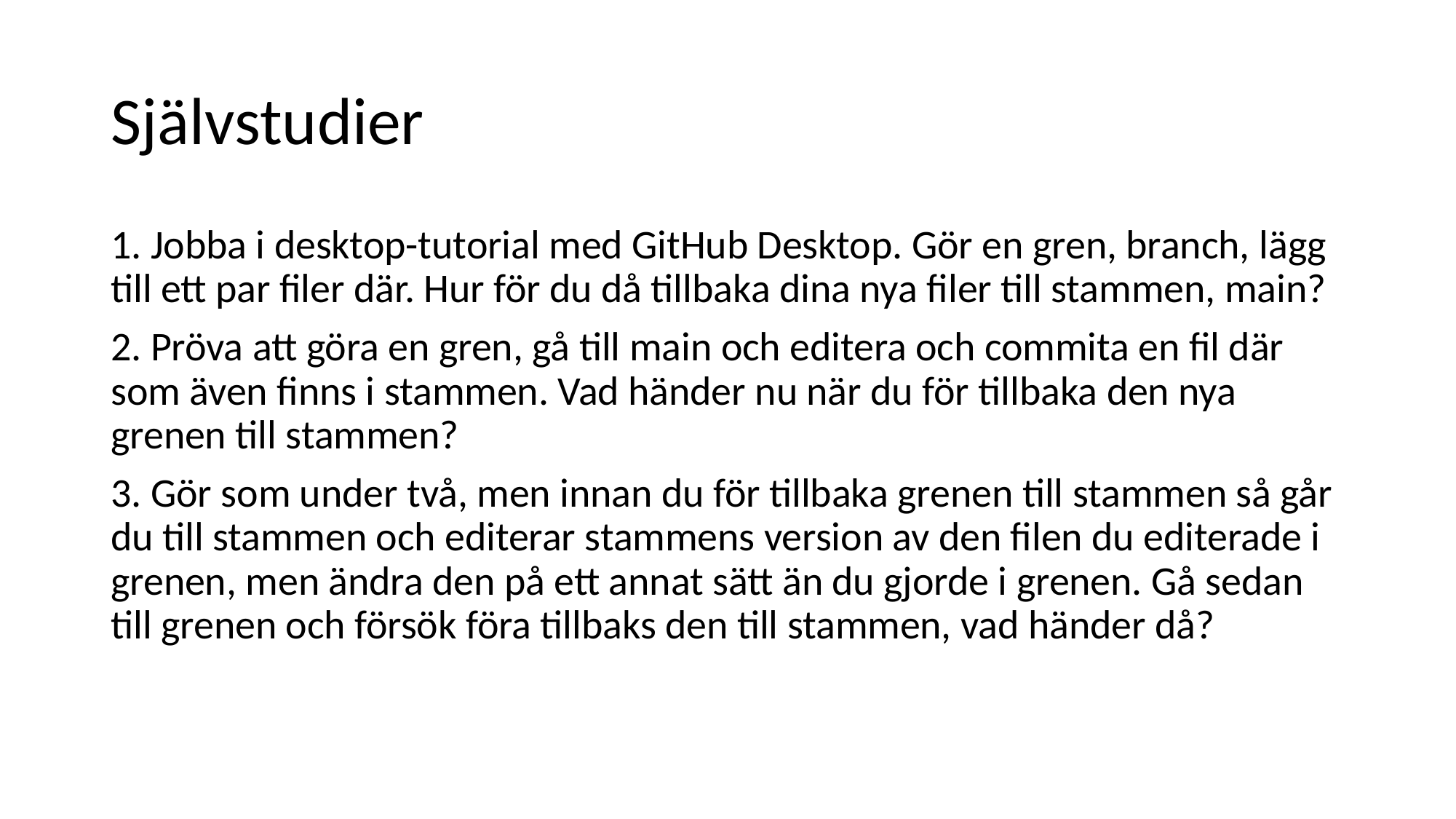

# Självstudier
1. Jobba i desktop-tutorial med GitHub Desktop. Gör en gren, branch, lägg till ett par filer där. Hur för du då tillbaka dina nya filer till stammen, main?
2. Pröva att göra en gren, gå till main och editera och commita en fil där som även finns i stammen. Vad händer nu när du för tillbaka den nya grenen till stammen?
3. Gör som under två, men innan du för tillbaka grenen till stammen så går du till stammen och editerar stammens version av den filen du editerade i grenen, men ändra den på ett annat sätt än du gjorde i grenen. Gå sedan till grenen och försök föra tillbaks den till stammen, vad händer då?